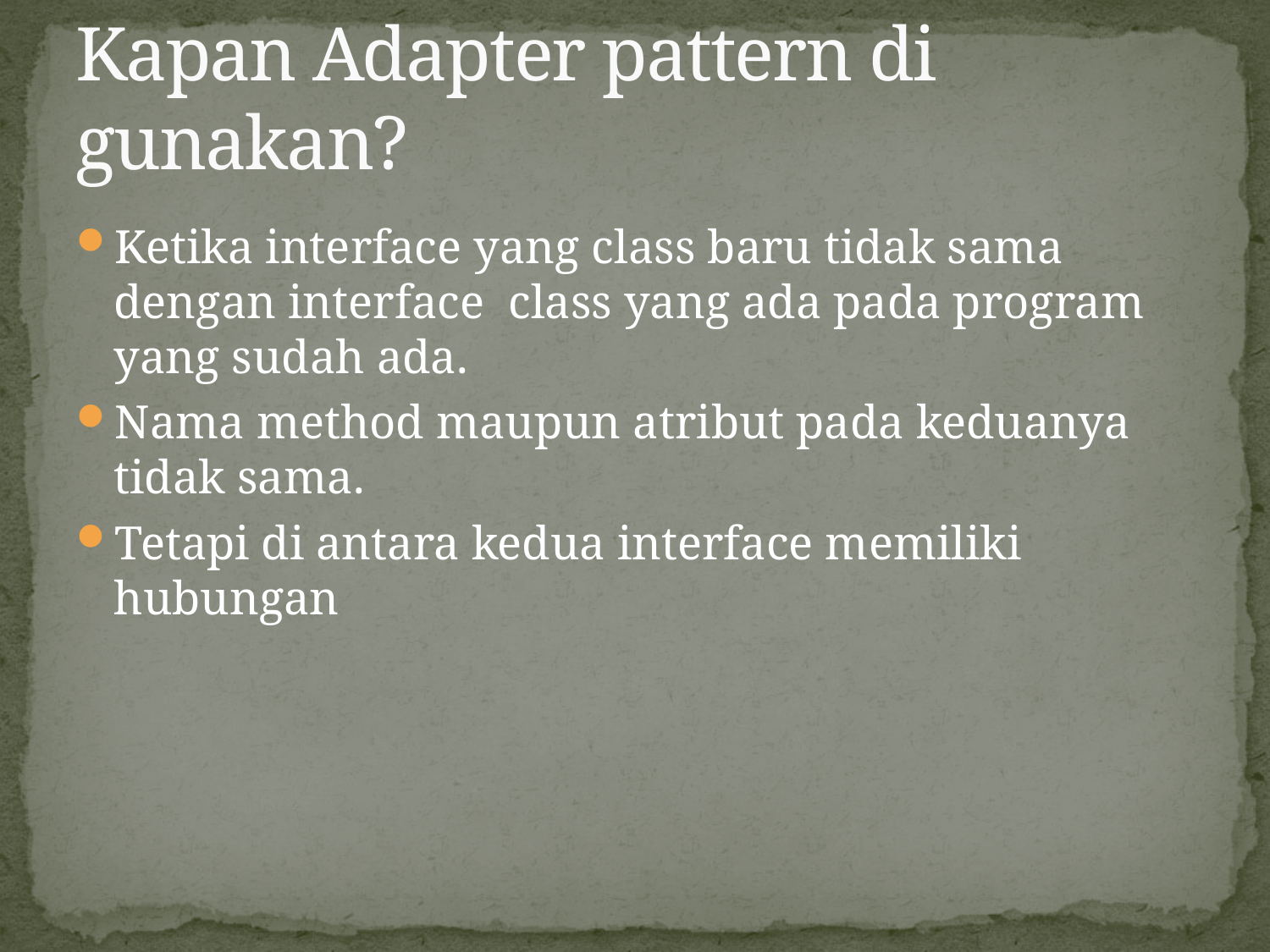

# Kapan Adapter pattern di gunakan?
Ketika interface yang class baru tidak sama dengan interface  class yang ada pada program yang sudah ada.
Nama method maupun atribut pada keduanya tidak sama.
Tetapi di antara kedua interface memiliki hubungan